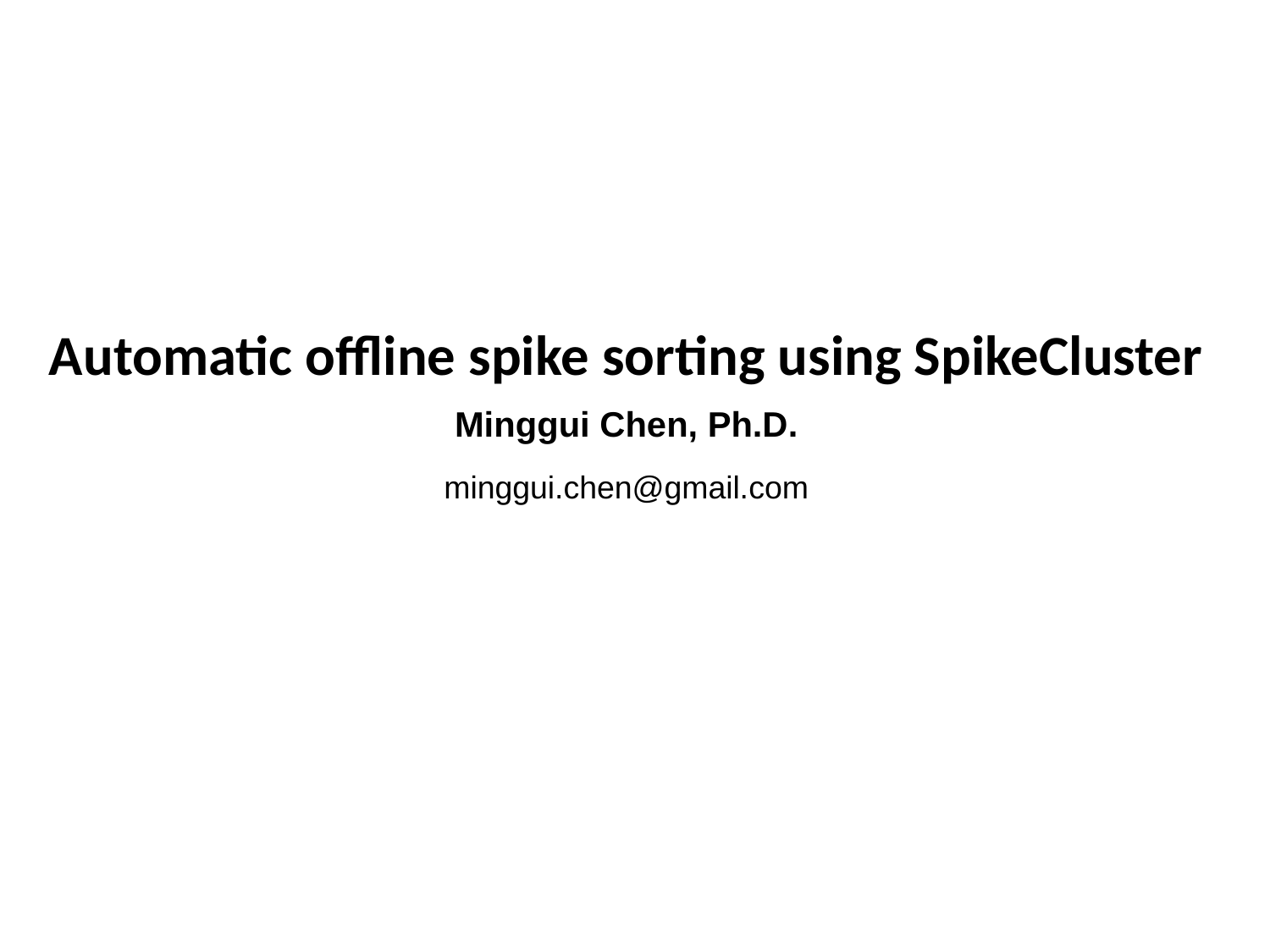

Automatic offline spike sorting using SpikeCluster
Minggui Chen, Ph.D.
minggui.chen@gmail.com